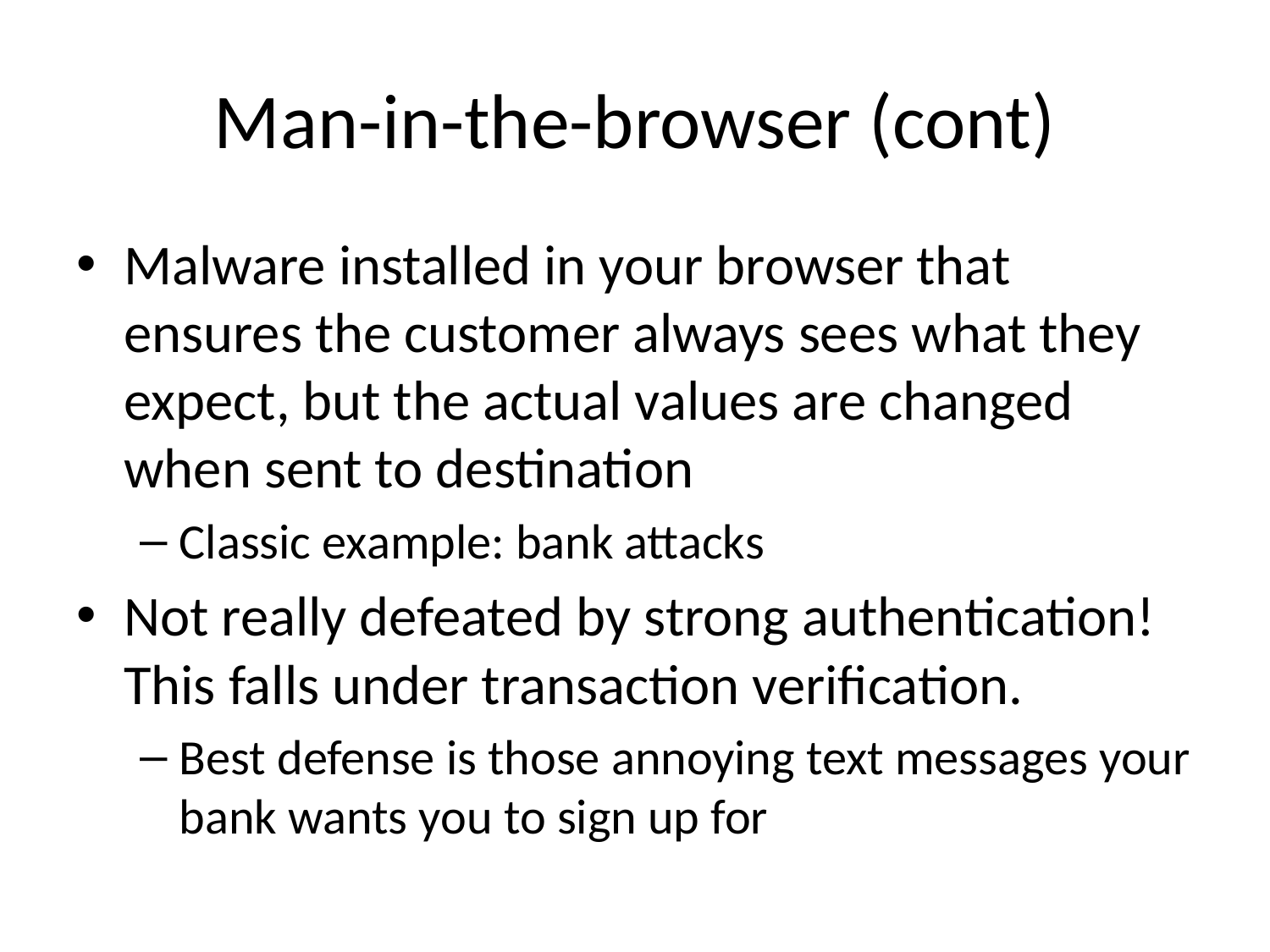

# Man-in-the-browser (cont)
Malware installed in your browser that ensures the customer always sees what they expect, but the actual values are changed when sent to destination
Classic example: bank attacks
Not really defeated by strong authentication! This falls under transaction verification.
Best defense is those annoying text messages your bank wants you to sign up for